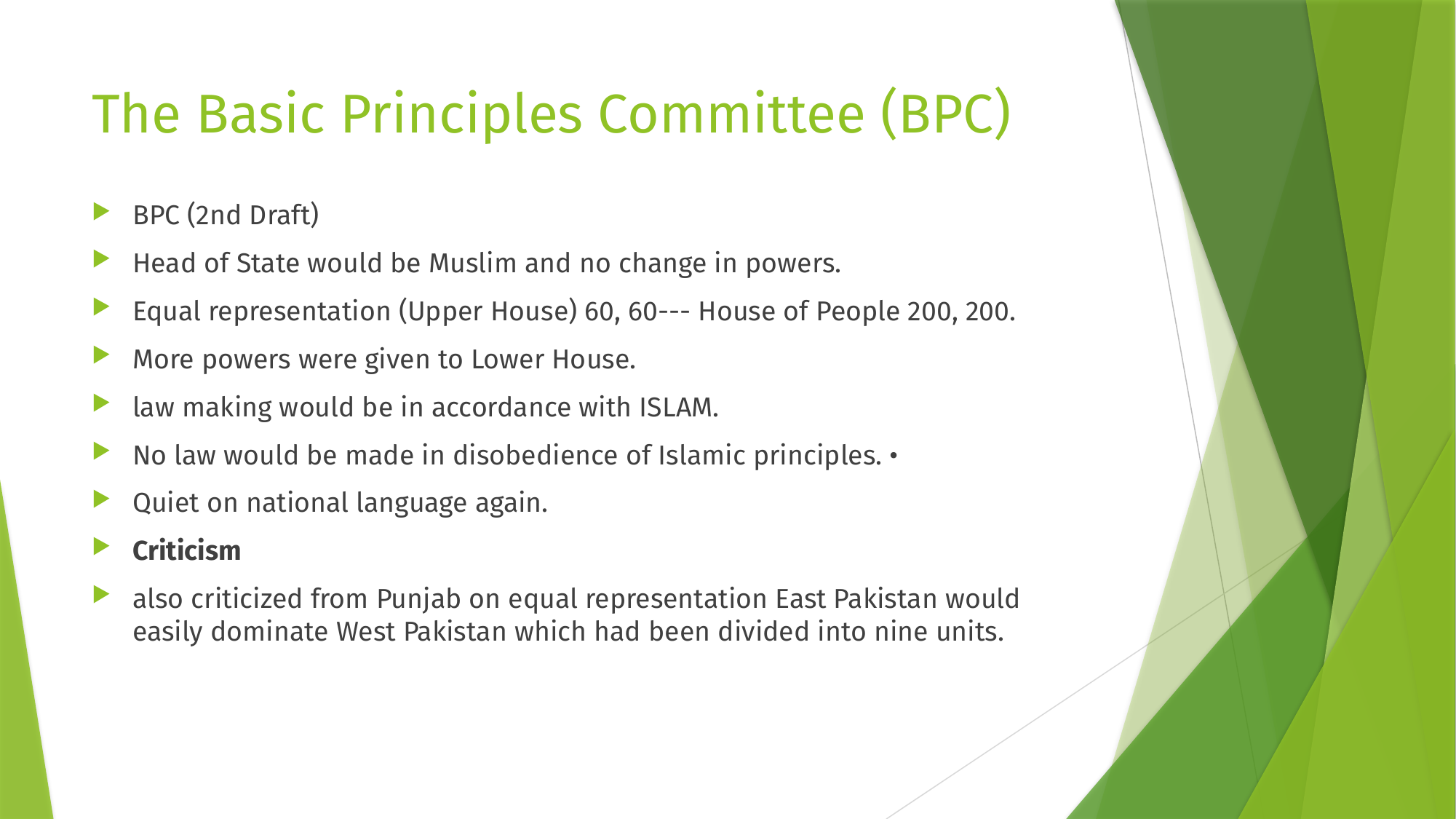

# The Basic Principles Committee (BPC)
BPC (2nd Draft)
Head of State would be Muslim and no change in powers.
Equal representation (Upper House) 60, 60--- House of People 200, 200.
More powers were given to Lower House.
law making would be in accordance with ISLAM.
No law would be made in disobedience of Islamic principles. •
Quiet on national language again.
Criticism
also criticized from Punjab on equal representation East Pakistan would easily dominate West Pakistan which had been divided into nine units.